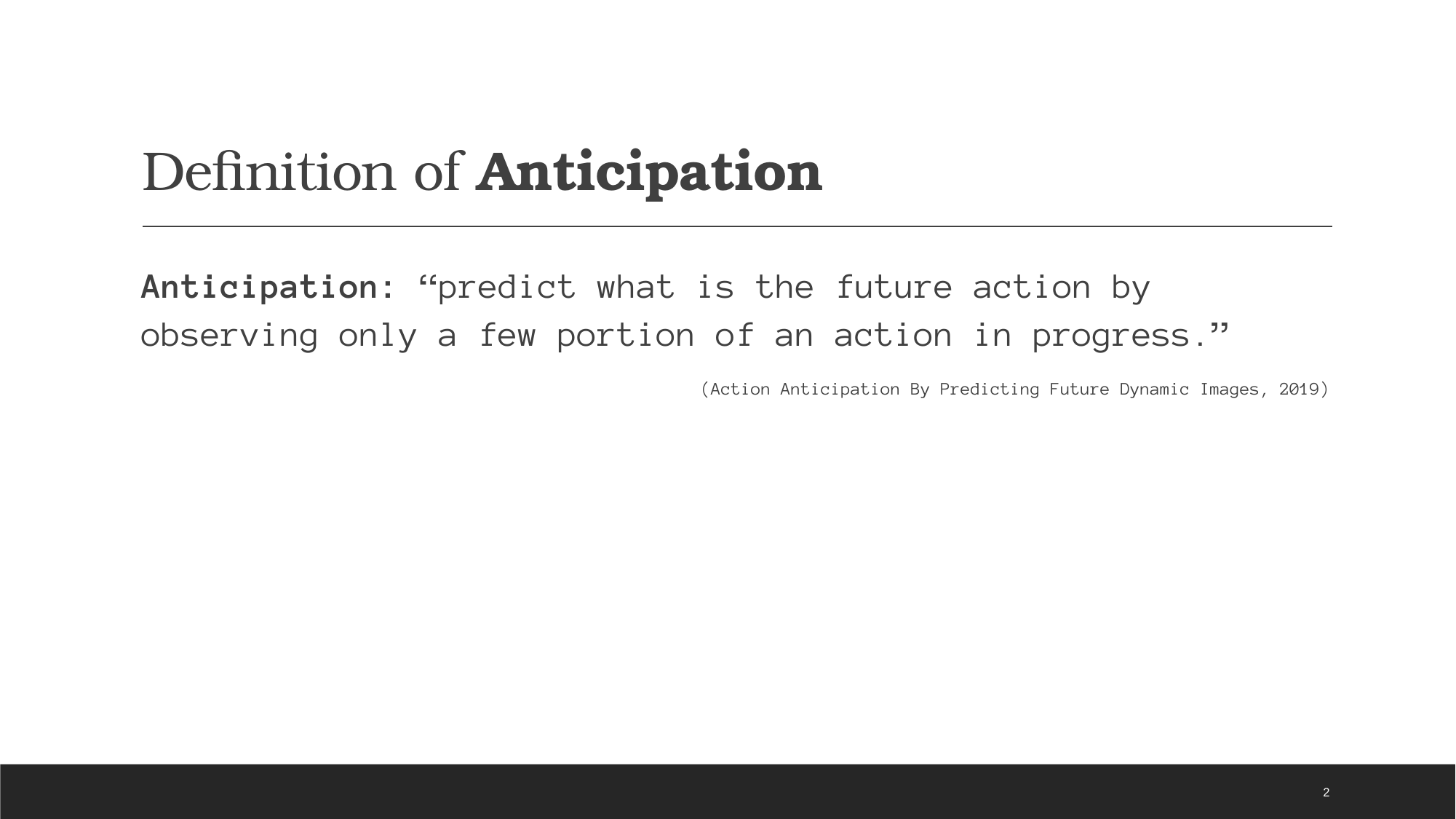

# Definition of Anticipation
Anticipation: “predict what is the future action by observing only a few portion of an action in progress.”
(Action Anticipation By Predicting Future Dynamic Images, 2019)
2